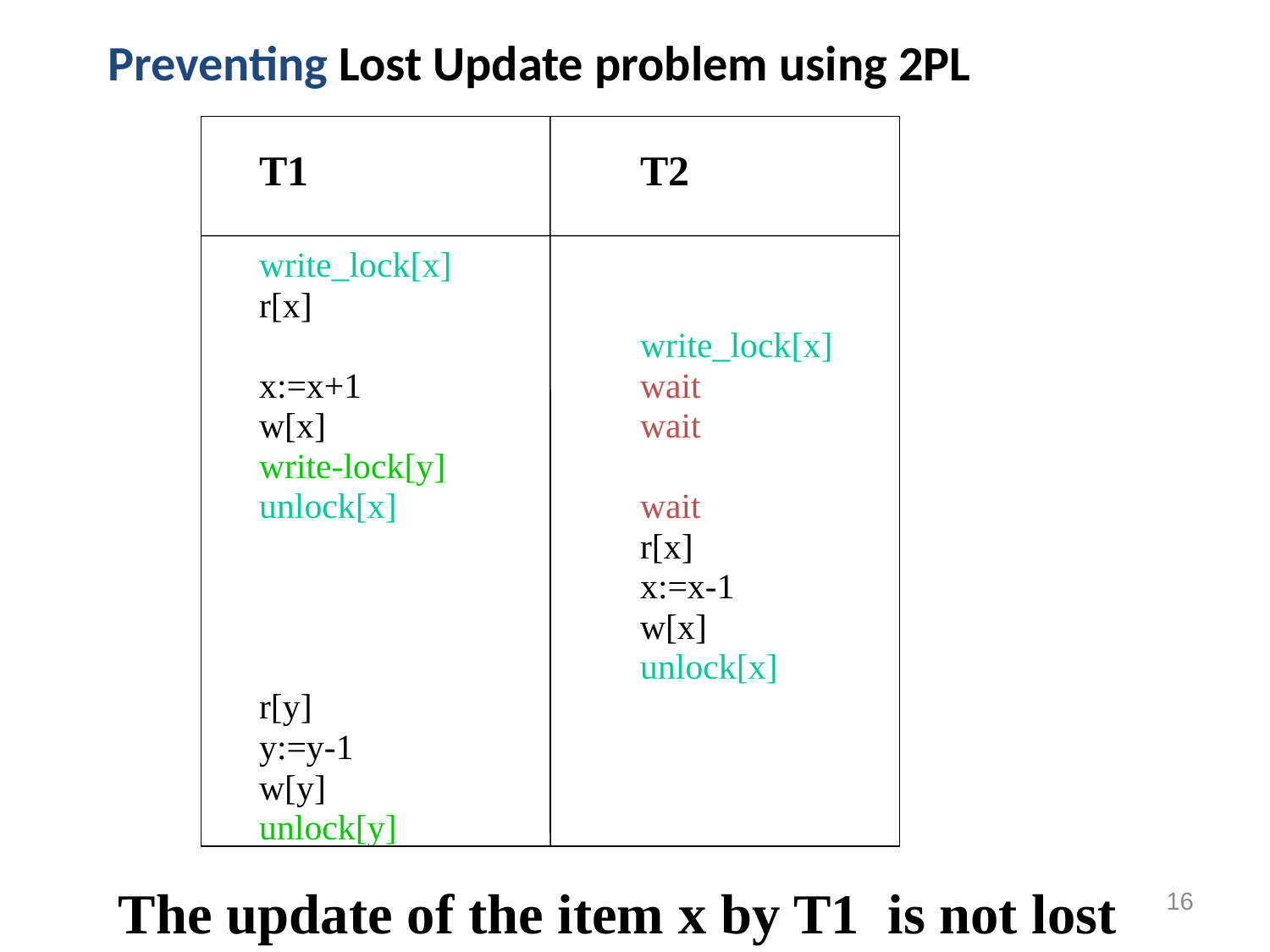

Preventing Lost Update problem using 2PL

T1			T2

write_lock[x]
r[x]
		 	write_lock[x]
x:=x+1 			wait
w[x] 			wait
write-lock[y]
unlock[x]		wait
			r[x]
			x:=x-1
			w[x]
			unlock[x]
r[y]
y:=y-1
w[y]
unlock[y]
16
The update of the item x by T1  is not lost